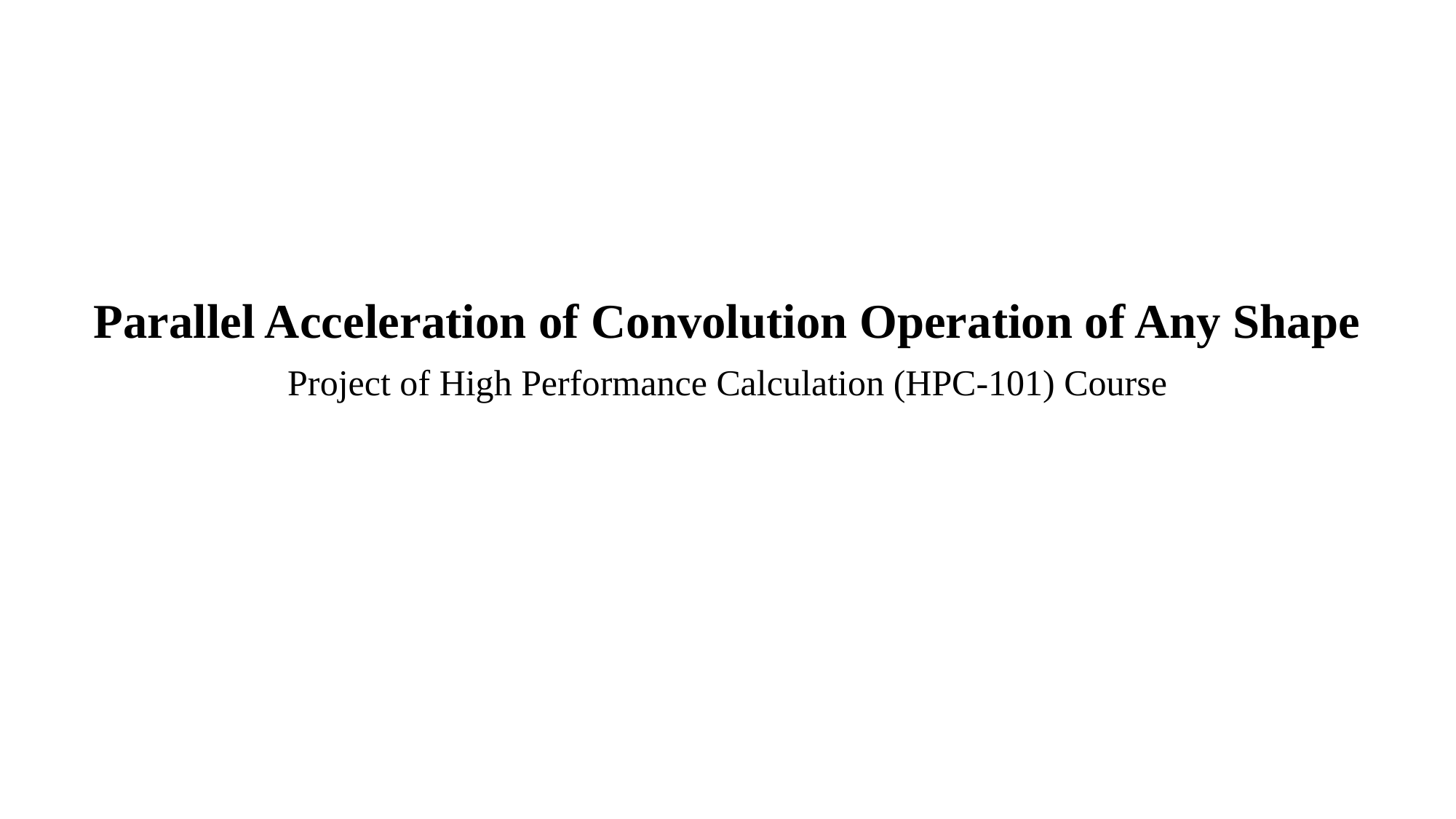

Parallel Acceleration of Convolution Operation of Any Shape
Project of High Performance Calculation (HPC-101) Course